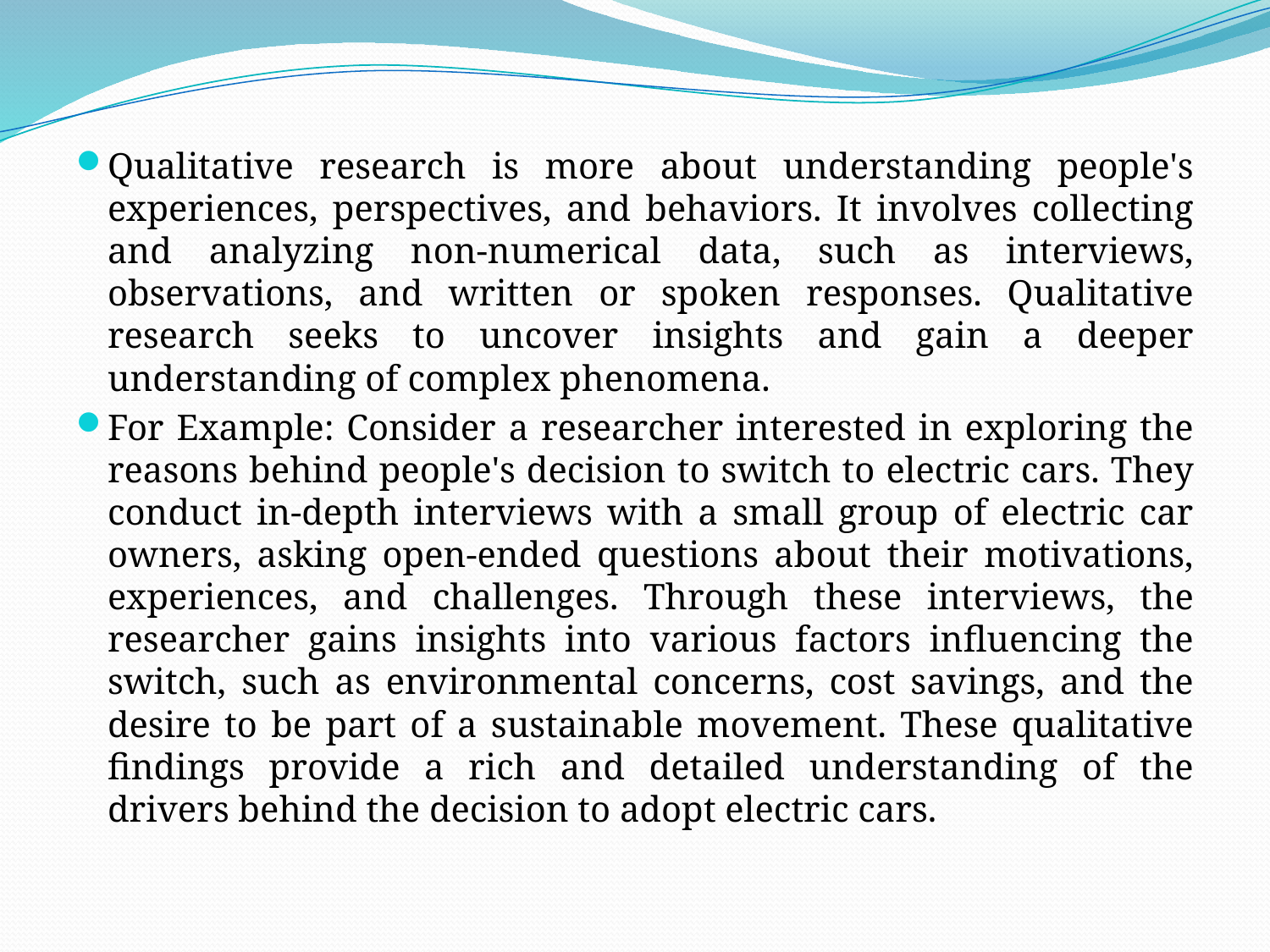

Qualitative research is more about understanding people's experiences, perspectives, and behaviors. It involves collecting and analyzing non-numerical data, such as interviews, observations, and written or spoken responses. Qualitative research seeks to uncover insights and gain a deeper understanding of complex phenomena.
For Example: Consider a researcher interested in exploring the reasons behind people's decision to switch to electric cars. They conduct in-depth interviews with a small group of electric car owners, asking open-ended questions about their motivations, experiences, and challenges. Through these interviews, the researcher gains insights into various factors influencing the switch, such as environmental concerns, cost savings, and the desire to be part of a sustainable movement. These qualitative findings provide a rich and detailed understanding of the drivers behind the decision to adopt electric cars.